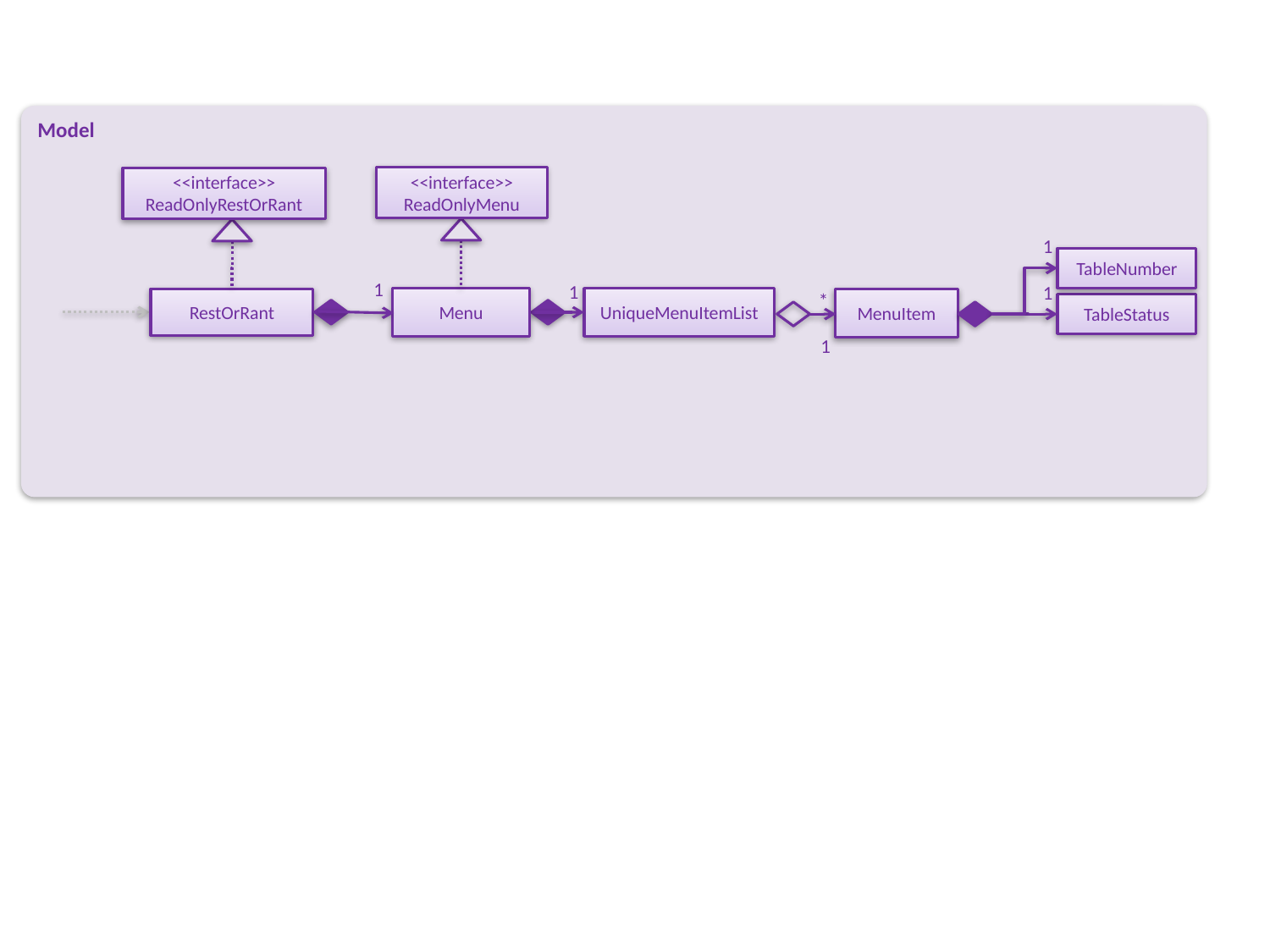

Model
<<interface>>
ReadOnlyMenu
<<interface>>
ReadOnlyRestOrRant

1
TableNumber
1
1
1
*
Menu
UniqueMenuItemList
RestOrRant
MenuItem
TableStatus

1